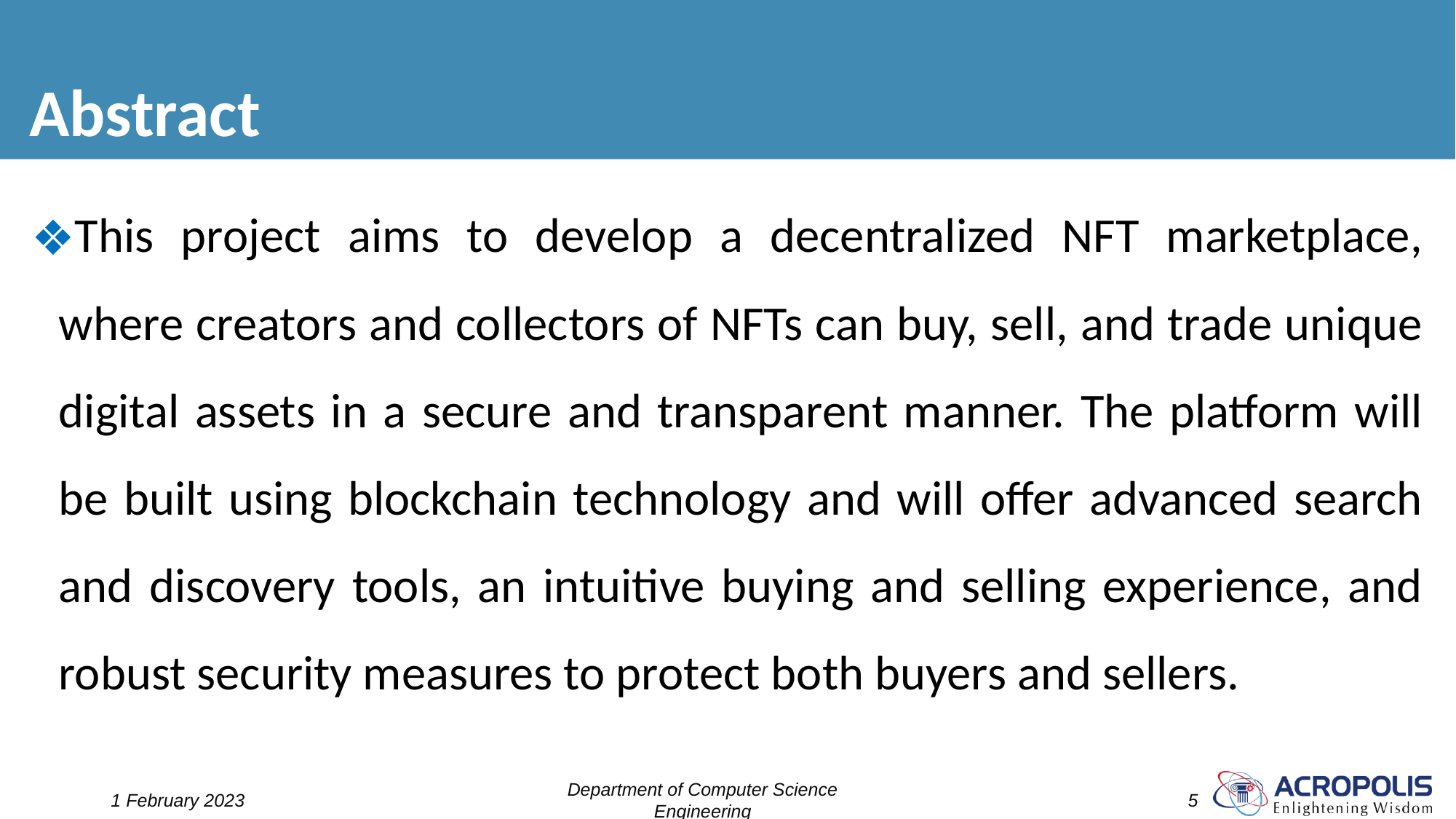

# Abstract
This project aims to develop a decentralized NFT marketplace, where creators and collectors of NFTs can buy, sell, and trade unique digital assets in a secure and transparent manner. The platform will be built using blockchain technology and will offer advanced search and discovery tools, an intuitive buying and selling experience, and robust security measures to protect both buyers and sellers.

1 February 2023
Department of Computer Science Engineering
5